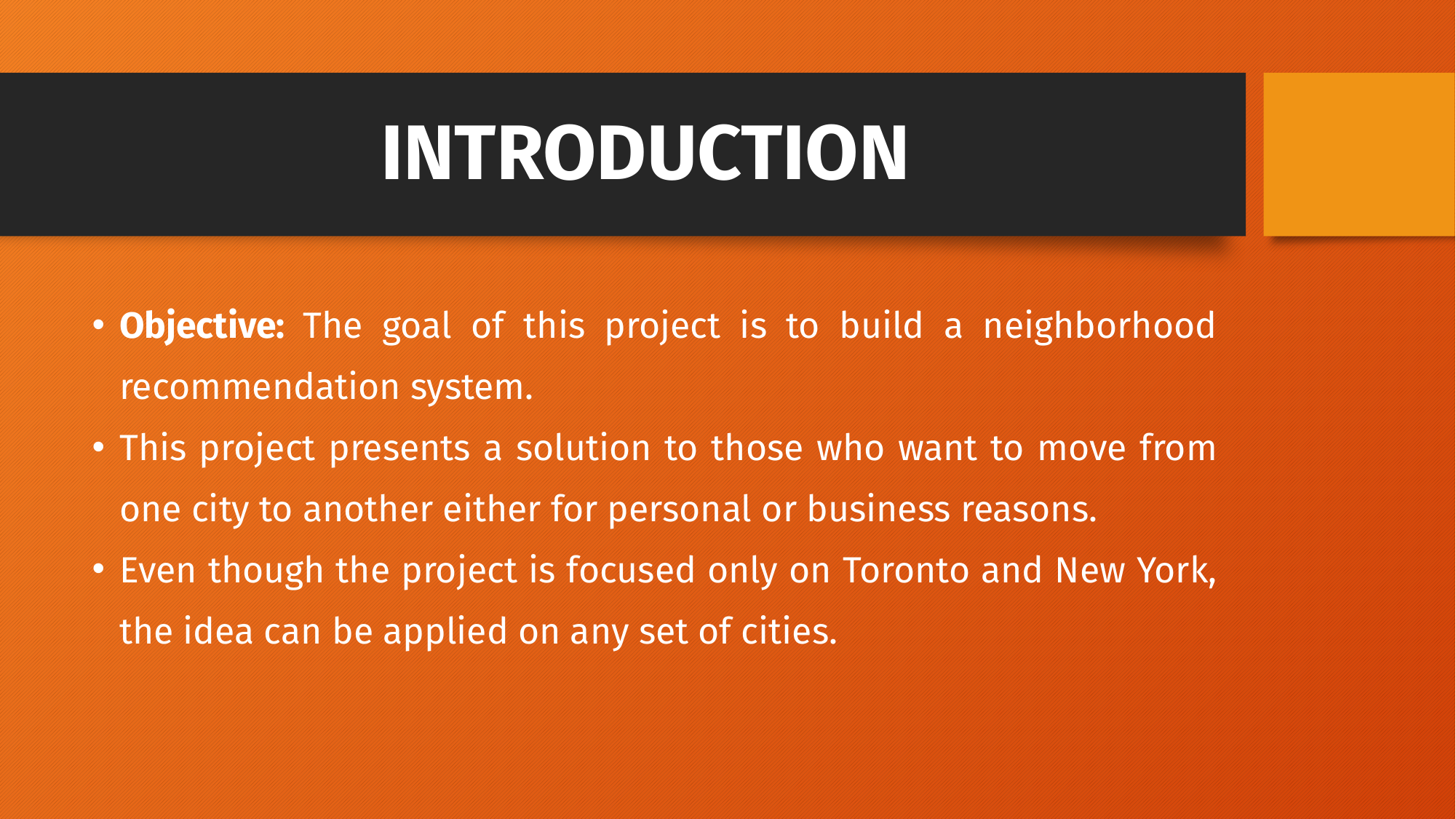

# INTRODUCTION
Objective: The goal of this project is to build a neighborhood recommendation system.
This project presents a solution to those who want to move from one city to another either for personal or business reasons.
Even though the project is focused only on Toronto and New York, the idea can be applied on any set of cities.